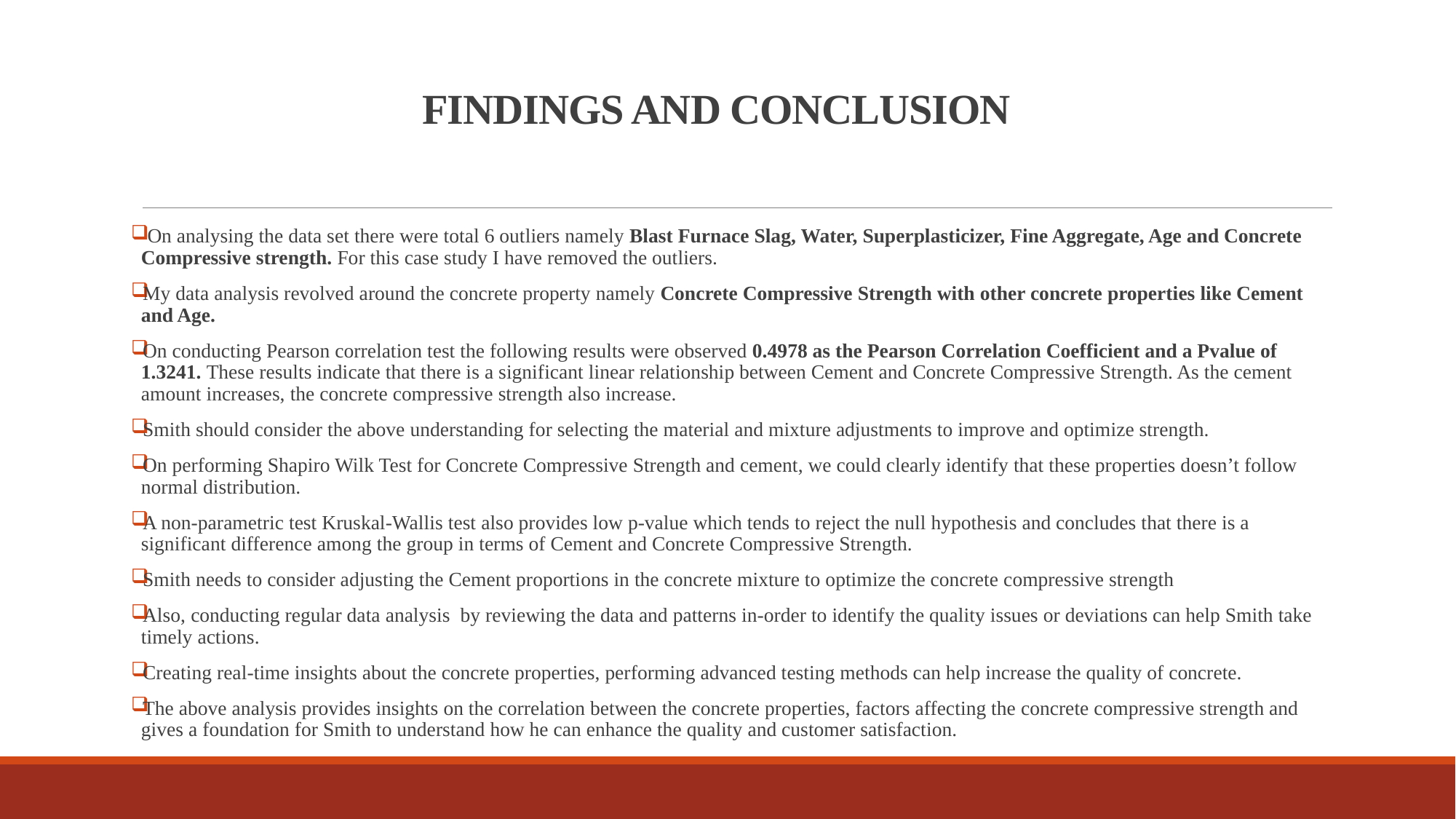

# FINDINGS AND CONCLUSION
 On analysing the data set there were total 6 outliers namely Blast Furnace Slag, Water, Superplasticizer, Fine Aggregate, Age and Concrete Compressive strength. For this case study I have removed the outliers.
My data analysis revolved around the concrete property namely Concrete Compressive Strength with other concrete properties like Cement and Age.
On conducting Pearson correlation test the following results were observed 0.4978 as the Pearson Correlation Coefficient and a Pvalue of 1.3241. These results indicate that there is a significant linear relationship between Cement and Concrete Compressive Strength. As the cement amount increases, the concrete compressive strength also increase.
Smith should consider the above understanding for selecting the material and mixture adjustments to improve and optimize strength.
On performing Shapiro Wilk Test for Concrete Compressive Strength and cement, we could clearly identify that these properties doesn’t follow normal distribution.
A non-parametric test Kruskal-Wallis test also provides low p-value which tends to reject the null hypothesis and concludes that there is a significant difference among the group in terms of Cement and Concrete Compressive Strength.
Smith needs to consider adjusting the Cement proportions in the concrete mixture to optimize the concrete compressive strength
Also, conducting regular data analysis  by reviewing the data and patterns in-order to identify the quality issues or deviations can help Smith take timely actions.
Creating real-time insights about the concrete properties, performing advanced testing methods can help increase the quality of concrete.
The above analysis provides insights on the correlation between the concrete properties, factors affecting the concrete compressive strength and gives a foundation for Smith to understand how he can enhance the quality and customer satisfaction.